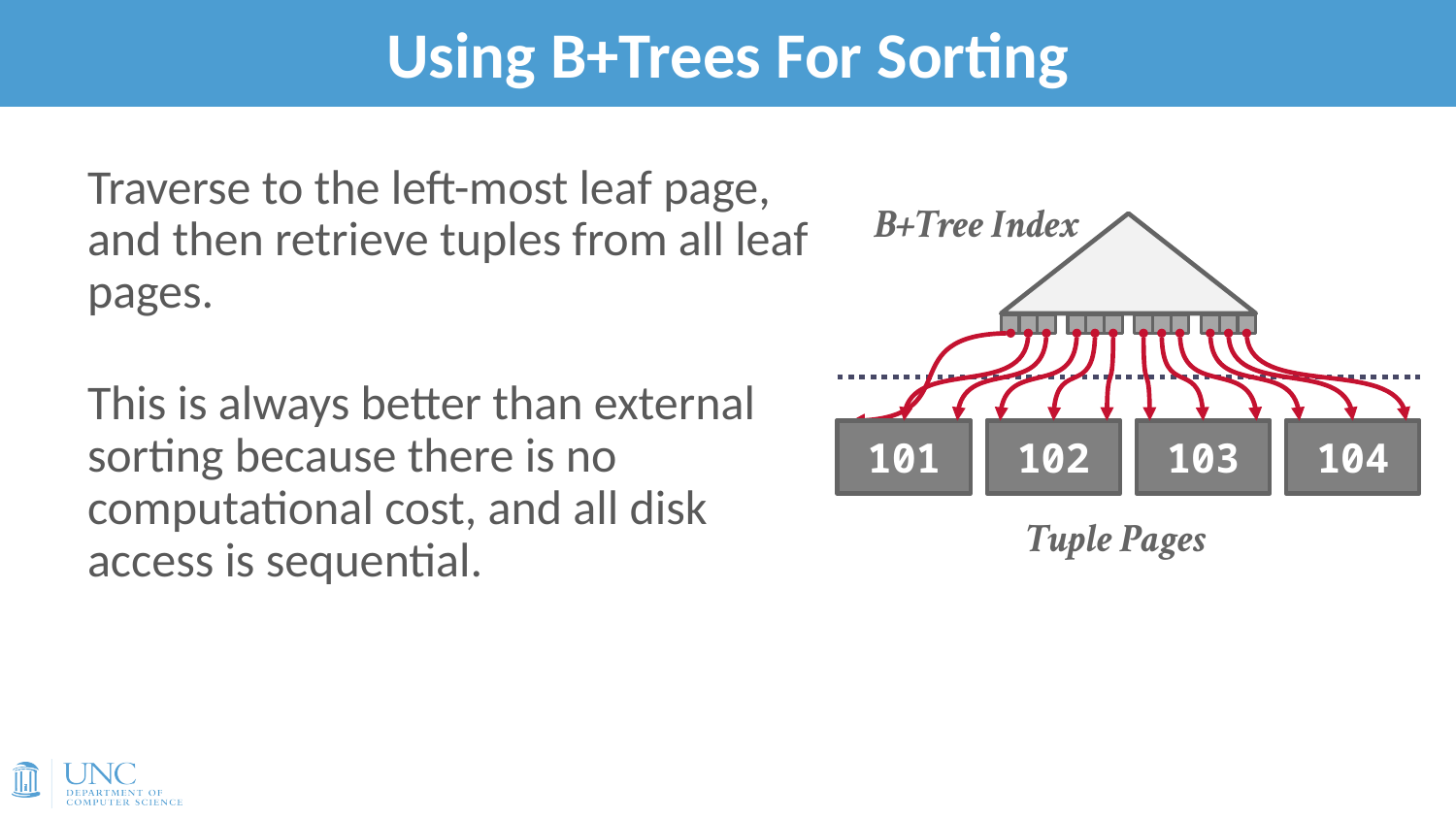

# Using B+Trees For Sorting
20
Traverse to the left-most leaf page, and then retrieve tuples from all leaf pages.

This is always better than external sorting because there is no computational cost, and all disk access is sequential.
B+Tree Index

101

102

103

104
Tuple Pages